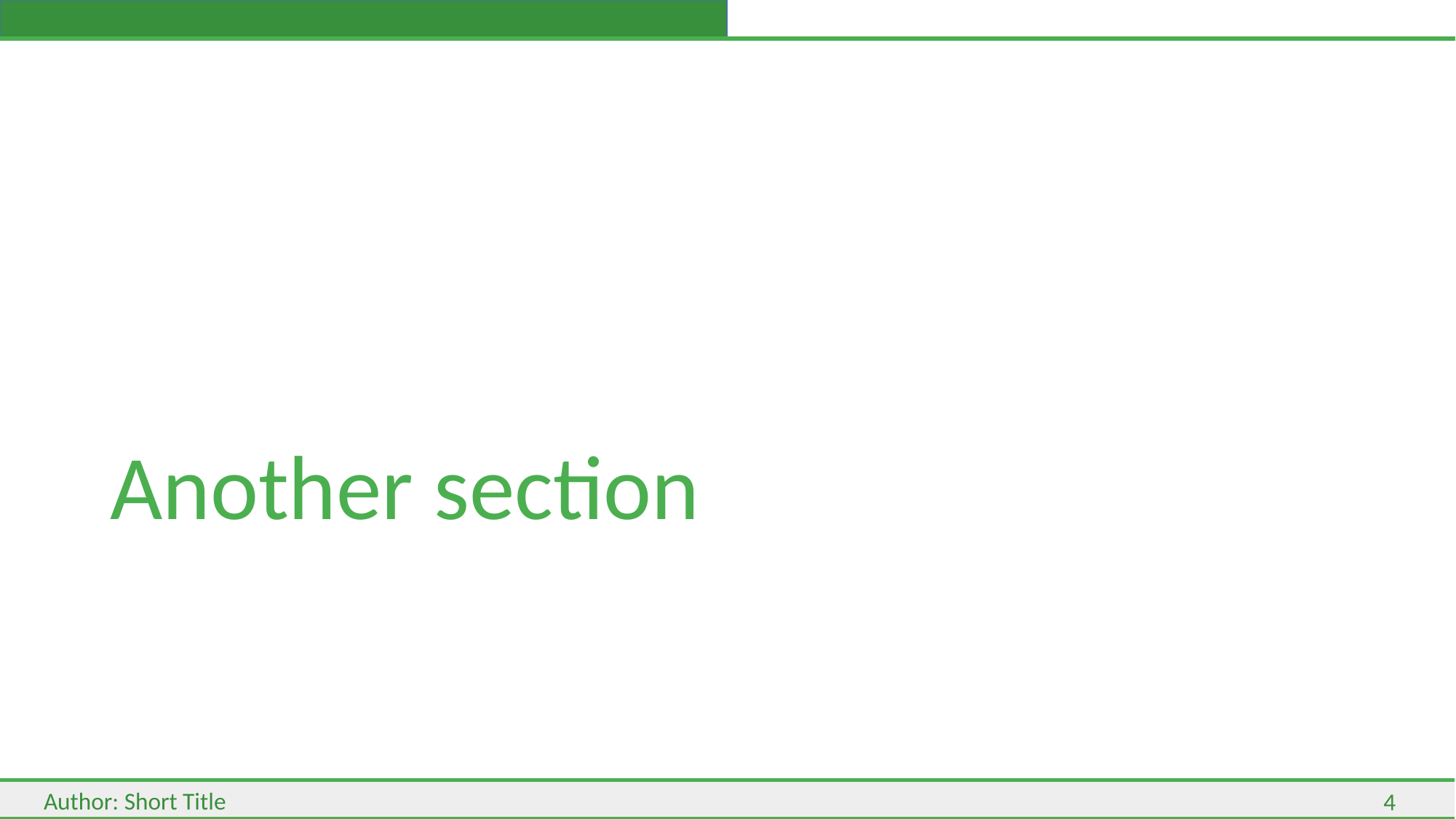

# Another section

4
Author: Short Title